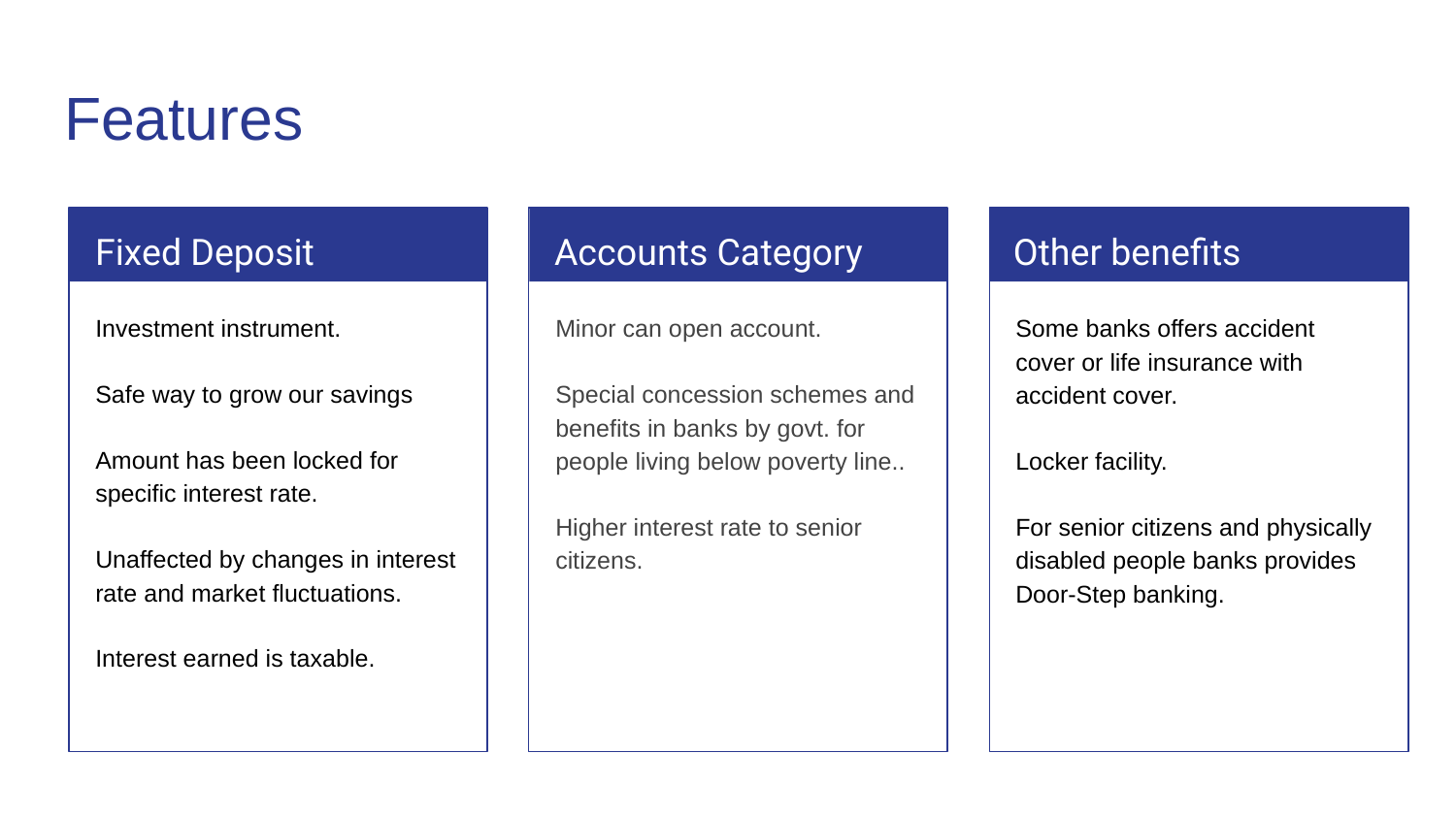

# Features

Fixed Deposit

Accounts Category

Other benefits
Investment instrument.
Safe way to grow our savings
Amount has been locked for specific interest rate.
Unaffected by changes in interest rate and market fluctuations.
Interest earned is taxable.
Minor can open account.
Special concession schemes and benefits in banks by govt. for people living below poverty line..
Higher interest rate to senior citizens.

Some banks offers accident cover or life insurance with accident cover.
Locker facility.
For senior citizens and physically disabled people banks provides Door-Step banking.